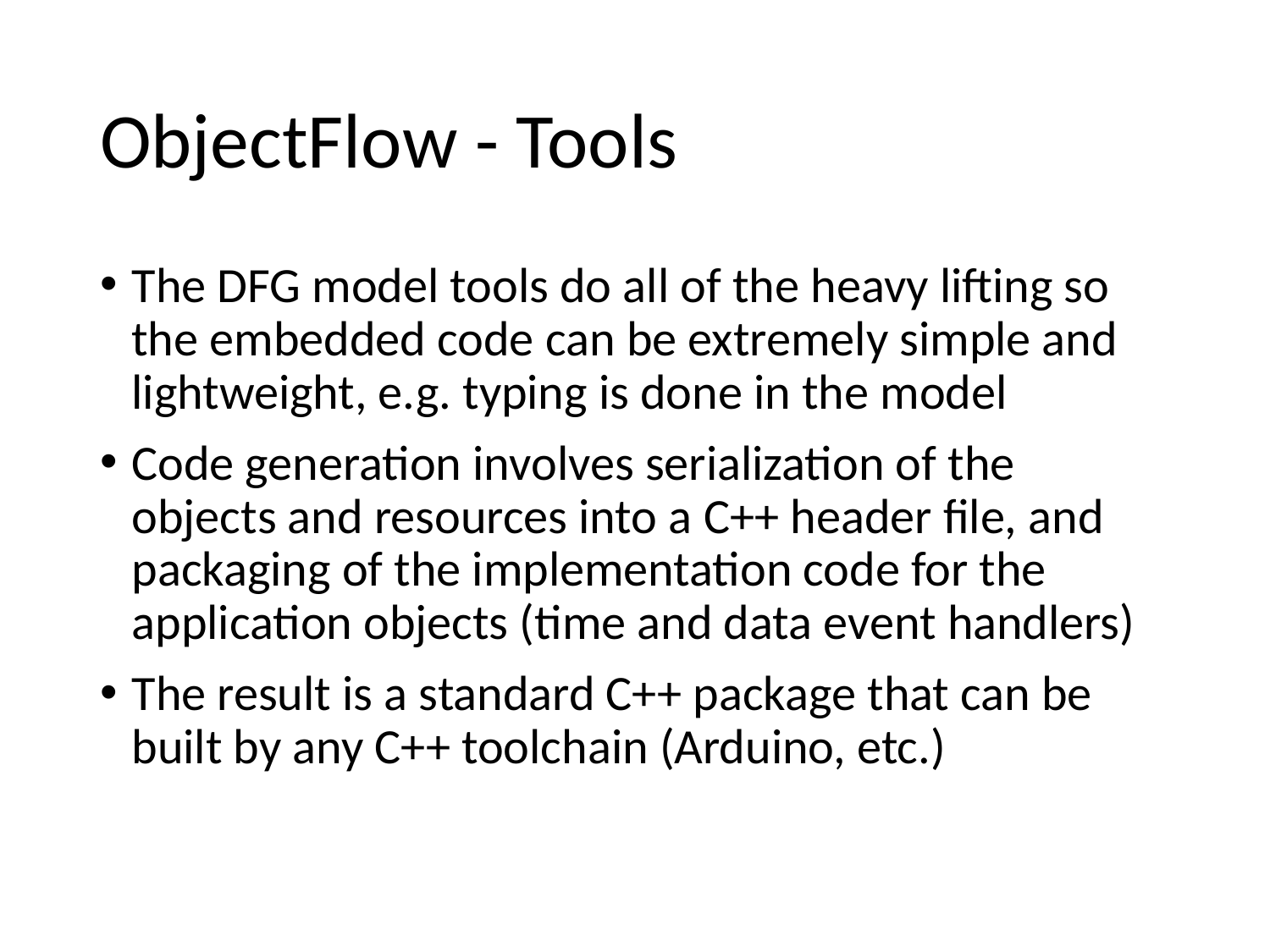

# ObjectFlow - Tools
The DFG model tools do all of the heavy lifting so the embedded code can be extremely simple and lightweight, e.g. typing is done in the model
Code generation involves serialization of the objects and resources into a C++ header file, and packaging of the implementation code for the application objects (time and data event handlers)
The result is a standard C++ package that can be built by any C++ toolchain (Arduino, etc.)